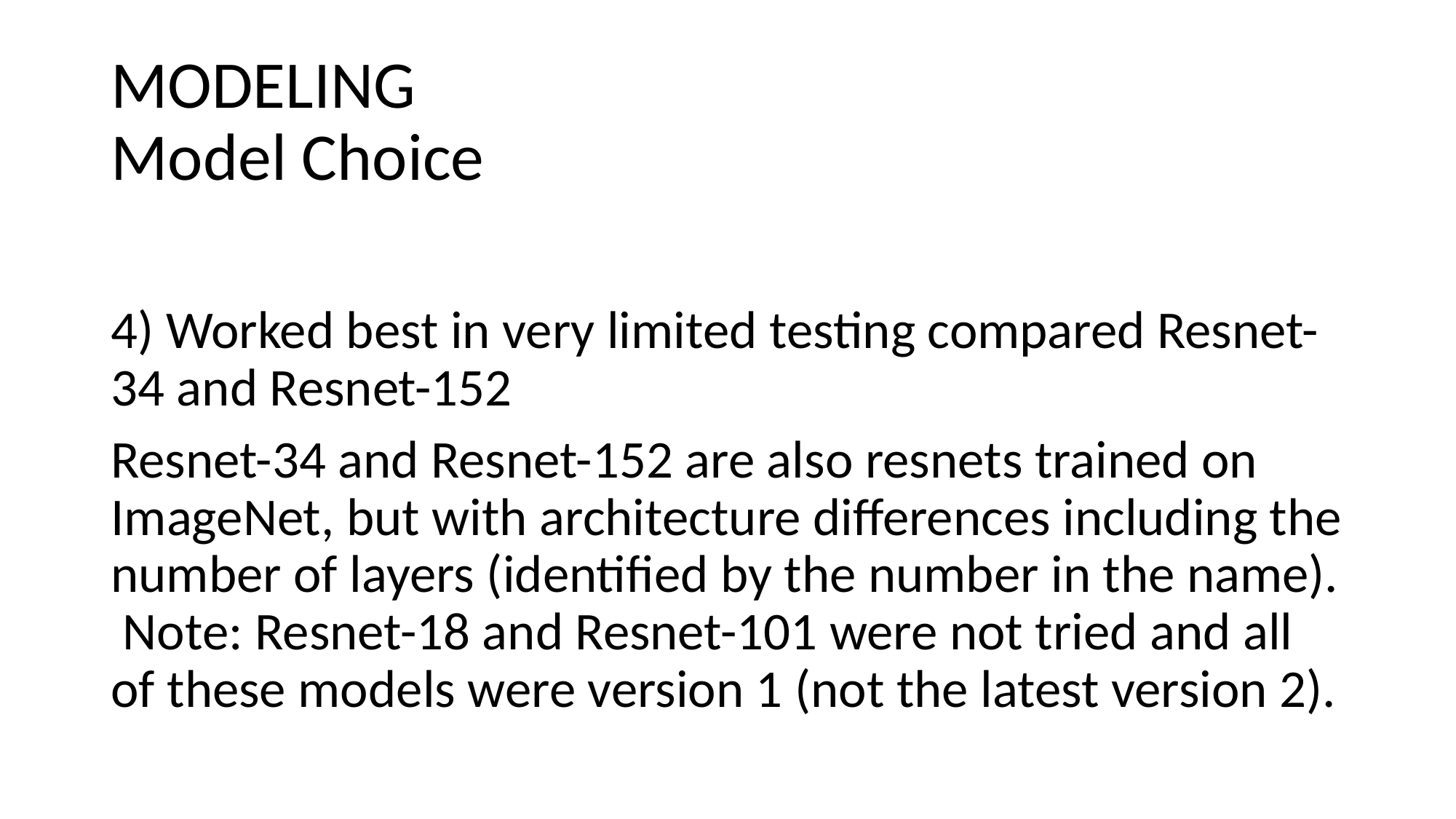

# MODELING Model Choice

4) Worked best in very limited testing compared Resnet-34 and Resnet-152
Resnet-34 and Resnet-152 are also resnets trained on ImageNet, but with architecture differences including the number of layers (identified by the number in the name).  Note: Resnet-18 and Resnet-101 were not tried and all of these models were version 1 (not the latest version 2).